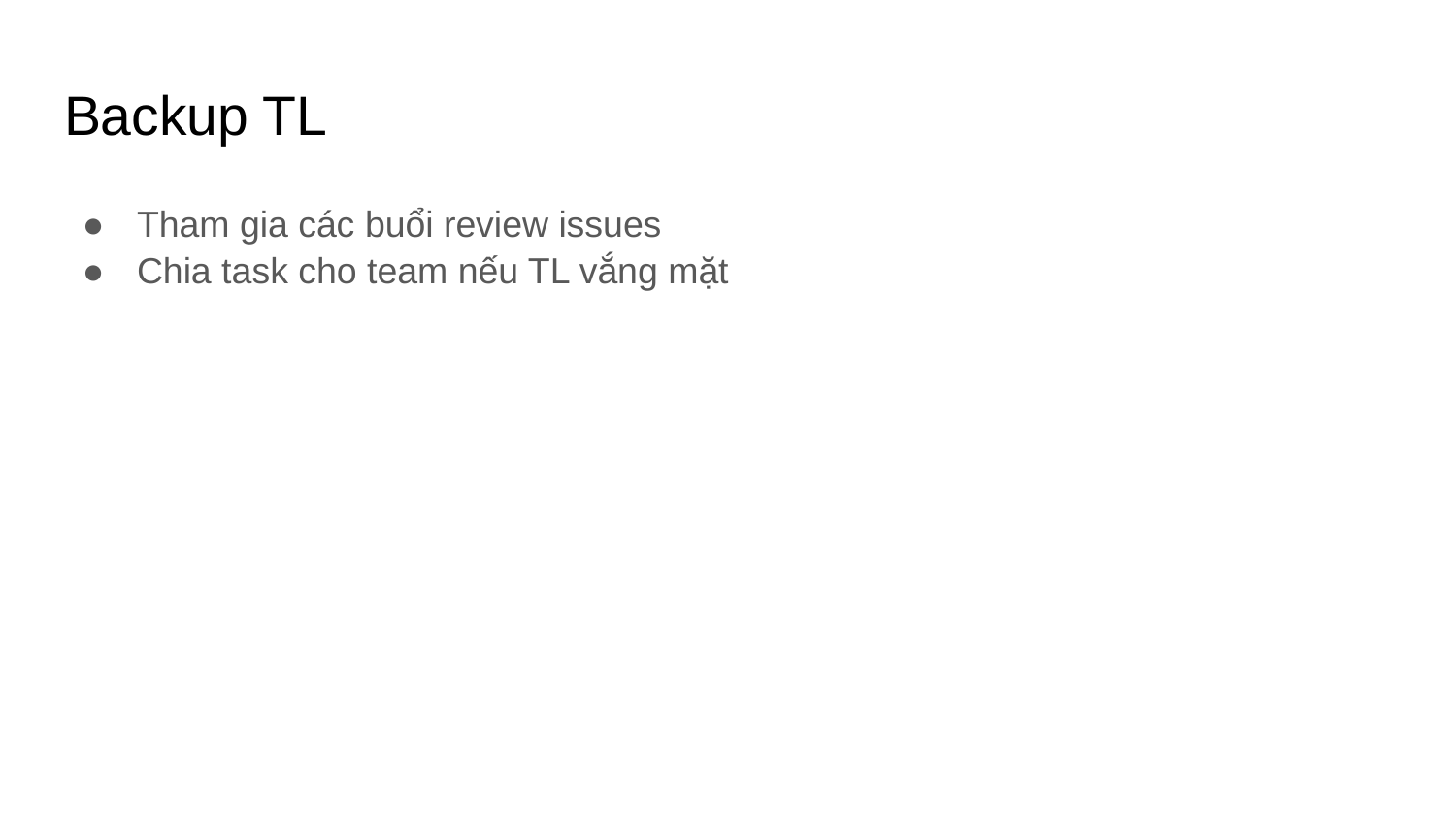

# Backup TL
Tham gia các buổi review issues
Chia task cho team nếu TL vắng mặt